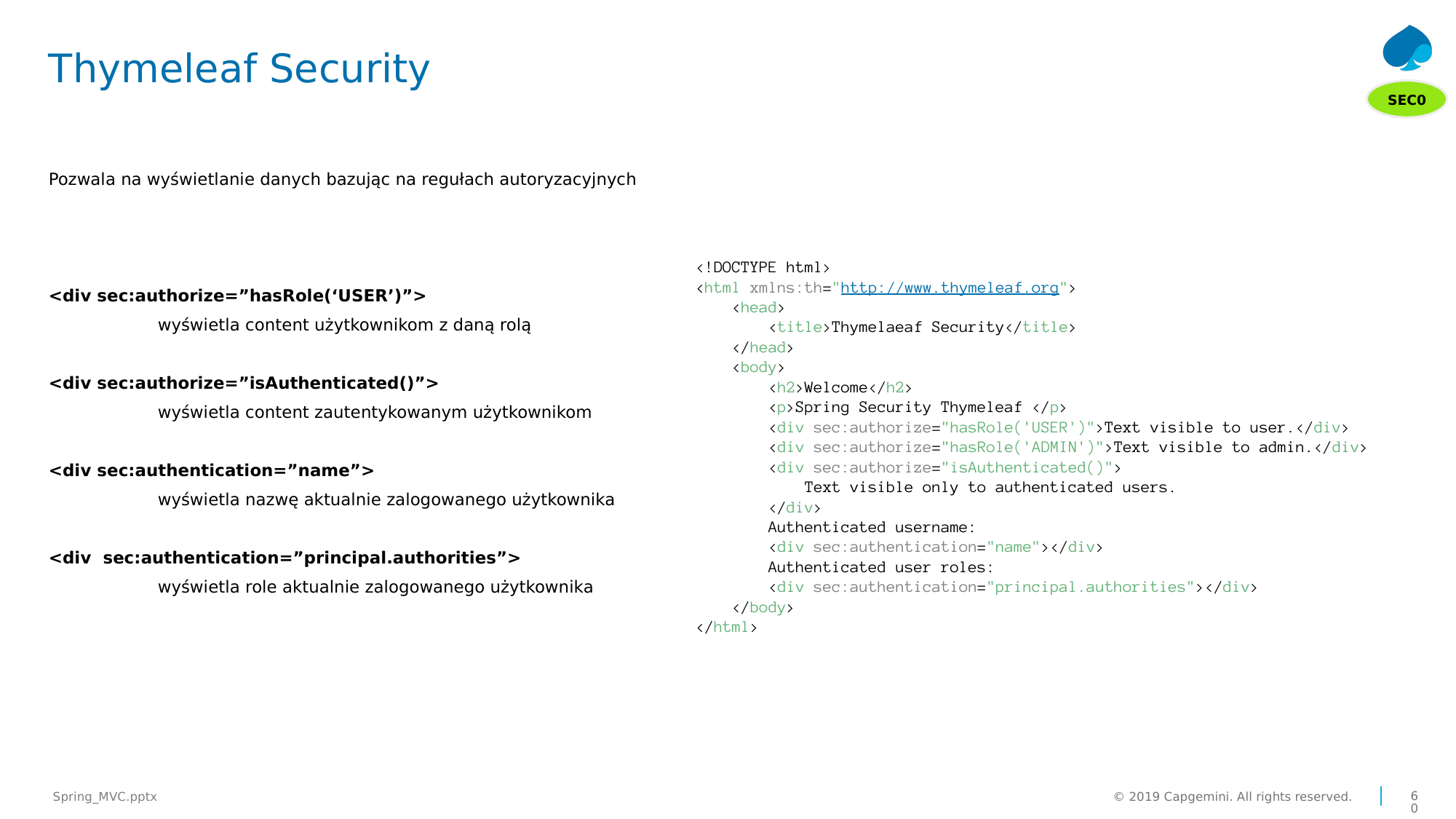

# Thymeleaf Security
SEC0
Pozwala na wyświetlanie danych bazując na regułach autoryzacyjnych

<div sec:authorize=”hasRole(‘USER’)”>
	wyświetla content użytkownikom z daną rolą

<div sec:authorize=”isAuthenticated()”>
	wyświetla content zautentykowanym użytkownikom

<div sec:authentication=”name”>
	wyświetla nazwę aktualnie zalogowanego użytkownika

<div  sec:authentication=”principal.authorities”>
	wyświetla role aktualnie zalogowanego użytkownika

<!DOCTYPE html>
<html xmlns:th="http://www.thymeleaf.org">
    <head>
        <title>Thymelaeaf Security</title>
    </head>
    <body>
        <h2>Welcome</h2>
        <p>Spring Security Thymeleaf </p>
        <div sec:authorize="hasRole('USER')">Text visible to user.</div>
        <div sec:authorize="hasRole('ADMIN')">Text visible to admin.</div>
        <div sec:authorize="isAuthenticated()">
            Text visible only to authenticated users.
        </div>
        Authenticated username:
        <div sec:authentication="name"></div>
        Authenticated user roles:
        <div sec:authentication="principal.authorities"></div>
    </body>
</html>
© 2019 Capgemini. All rights reserved.
60